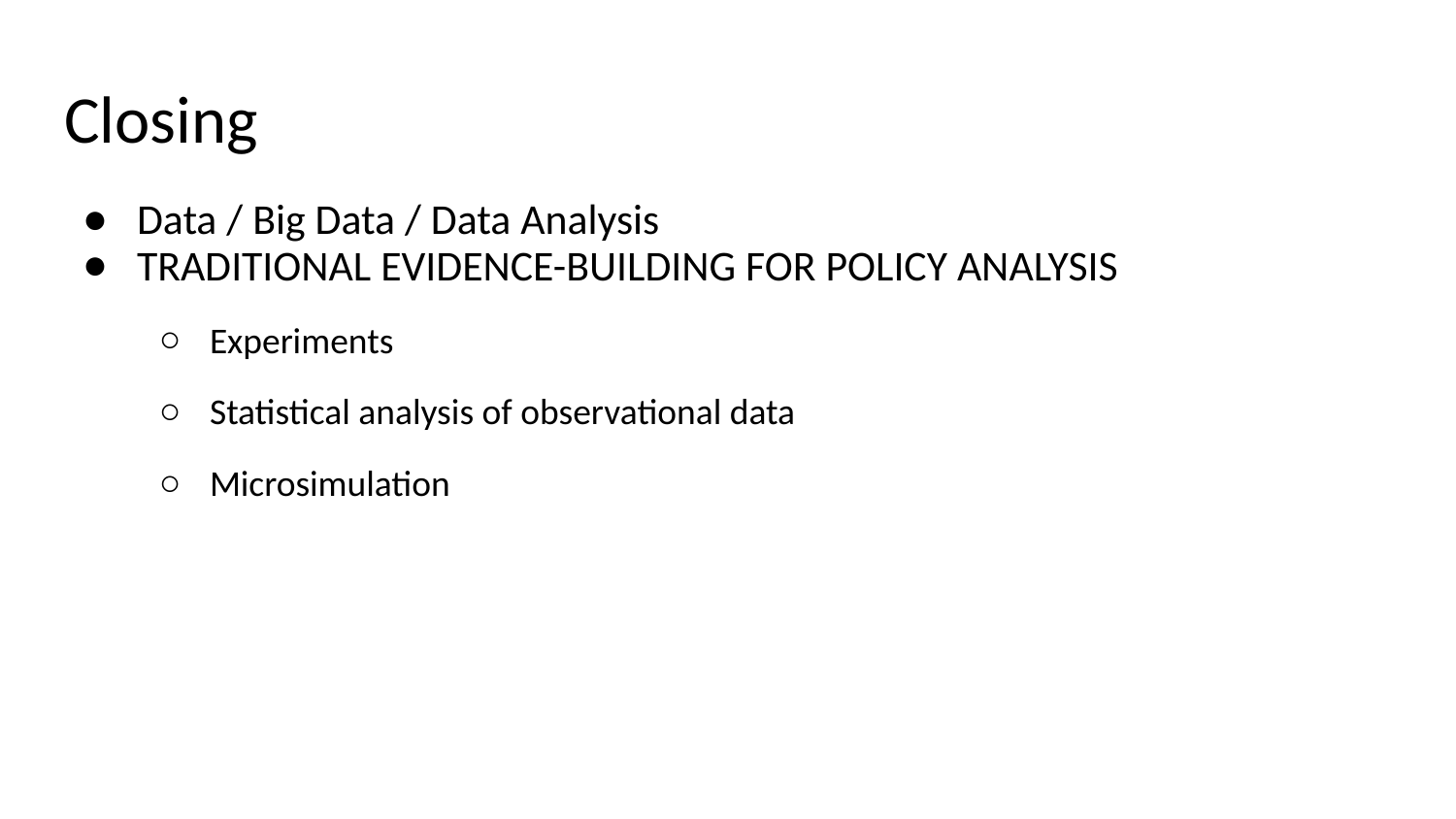

# Closing
Data / Big Data / Data Analysis
TRADITIONAL EVIDENCE-BUILDING FOR POLICY ANALYSIS
Experiments
Statistical analysis of observational data
Microsimulation